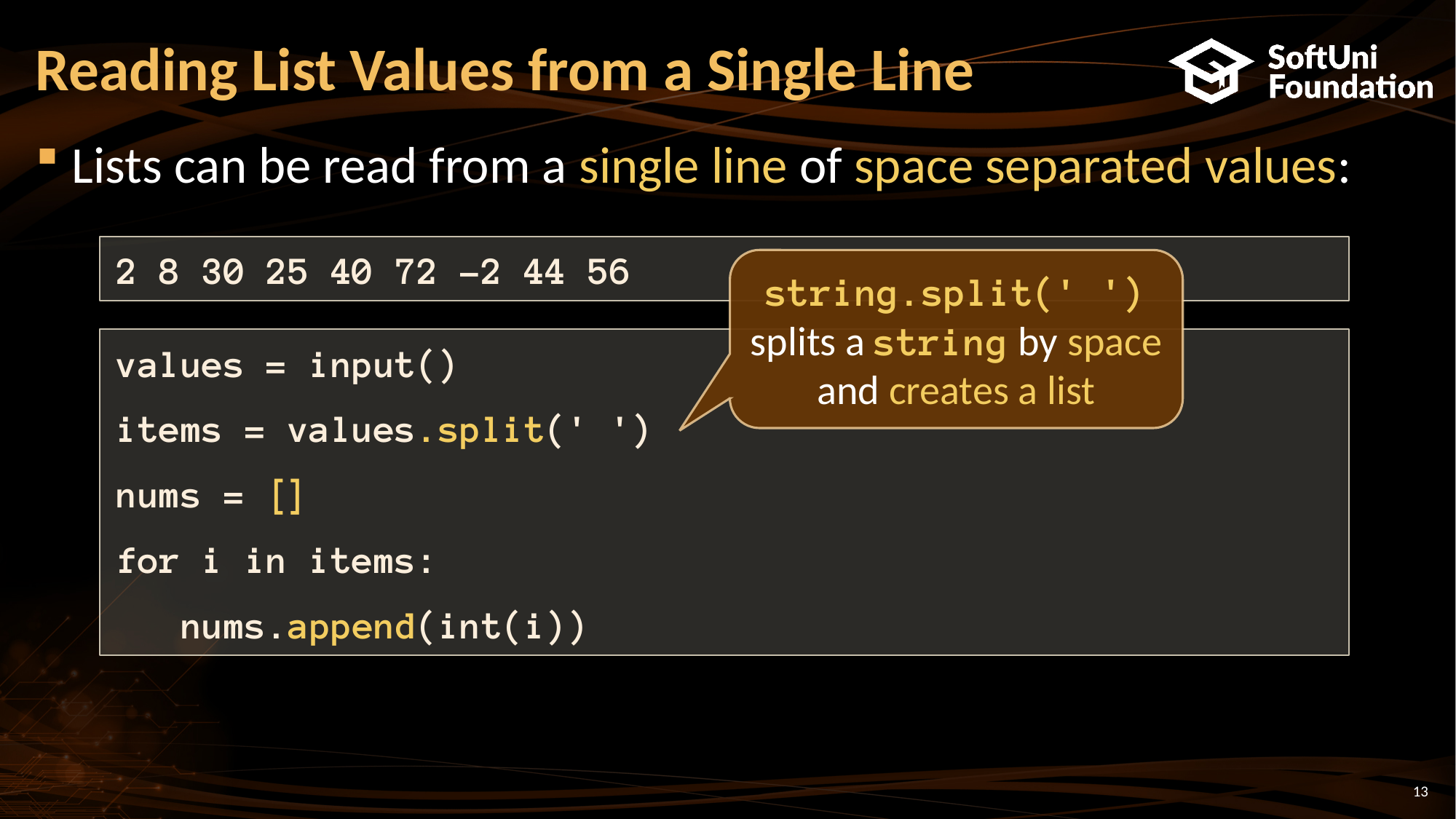

# Reading List Values from a Single Line
Lists can be read from a single line of space separated values:

2 8 30 25 40 72 -2 44 56
string.split(' ') splits a string by space and creates a list
values = input()
items = values.split(' ')
nums = []
for i in items:
   nums.append(int(i))
13